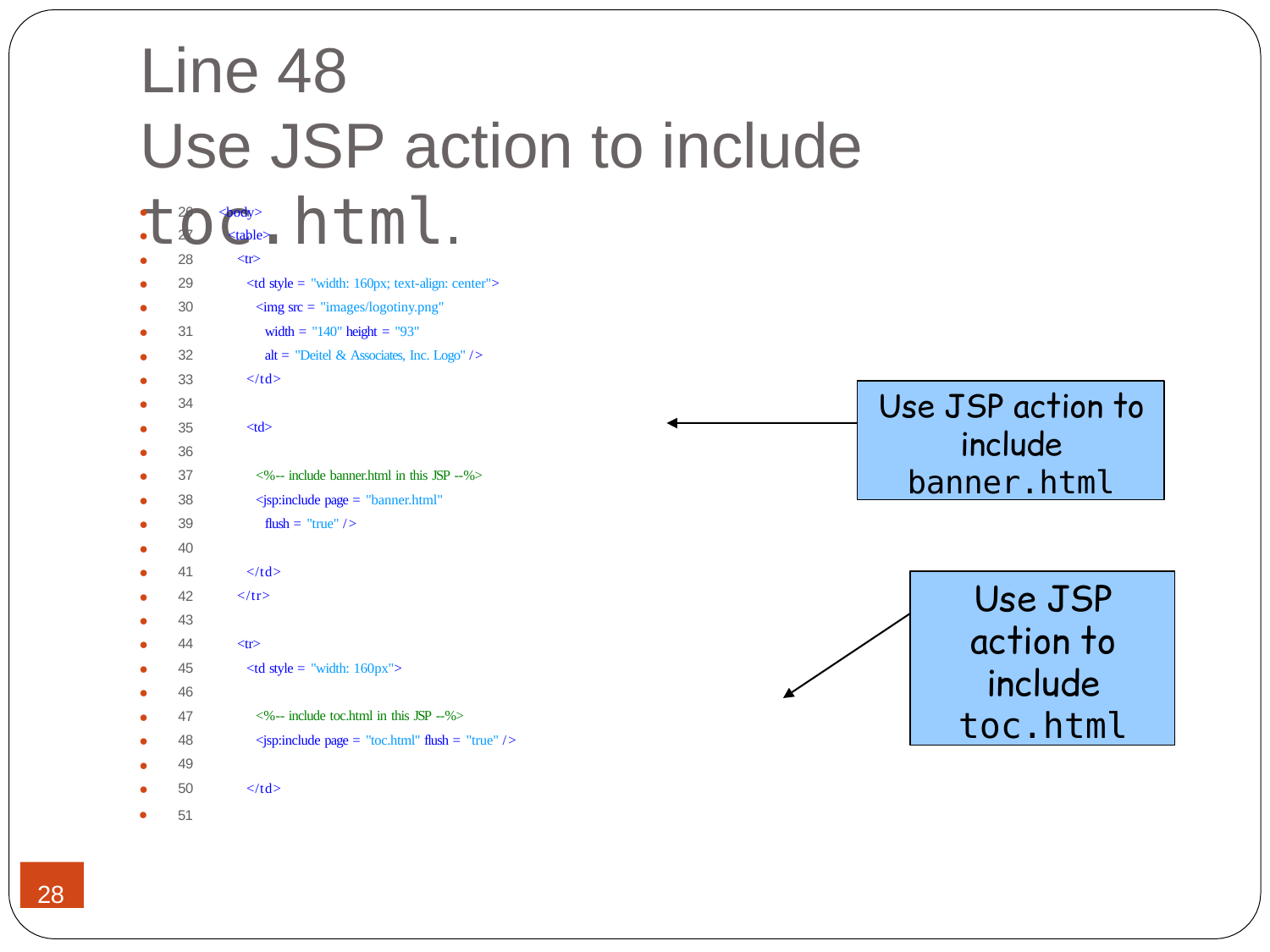

# Line 48
Use JSP action to include toc.html.
| ⚫ | 26 | <body> |
| --- | --- | --- |
| ⚫ | 27 | <table> |
| ⚫ | 28 | <tr> |
| ⚫ | 29 | <td style = "width: 160px; text-align: center"> |
| ⚫ | 30 | <img src = "images/logotiny.png" |
| ⚫ | 31 | width = "140" height = "93" |
| ⚫ | 32 | alt = "Deitel & Associates, Inc. Logo" /> |
| ⚫ | 33 | </td> |
| ⚫ | 34 |  |
| ⚫ | 35 | <td> |
| ⚫ | 36 |  |
| ⚫ | 37 | <%-- include banner.html in this JSP --%> |
| ⚫ | 38 | <jsp:include page = "banner.html" |
| ⚫ | 39 | flush = "true" /> |
| ⚫ | 40 |  |
| ⚫ | 41 | </td> |
| ⚫ | 42 | </tr> |
| ⚫ | 43 |  |
| ⚫ | 44 | <tr> |
| ⚫ | 45 | <td style = "width: 160px"> |
| ⚫ | 46 |  |
| ⚫ | 47 | <%-- include toc.html in this JSP --%> |
| ⚫ | 48 | <jsp:include page = "toc.html" flush = "true" /> |
| ⚫ | 49 |  |
| ⚫ | 50 | </td> |
Use JSP action to include banner.html

Use JSP action to include toc.html

51
28